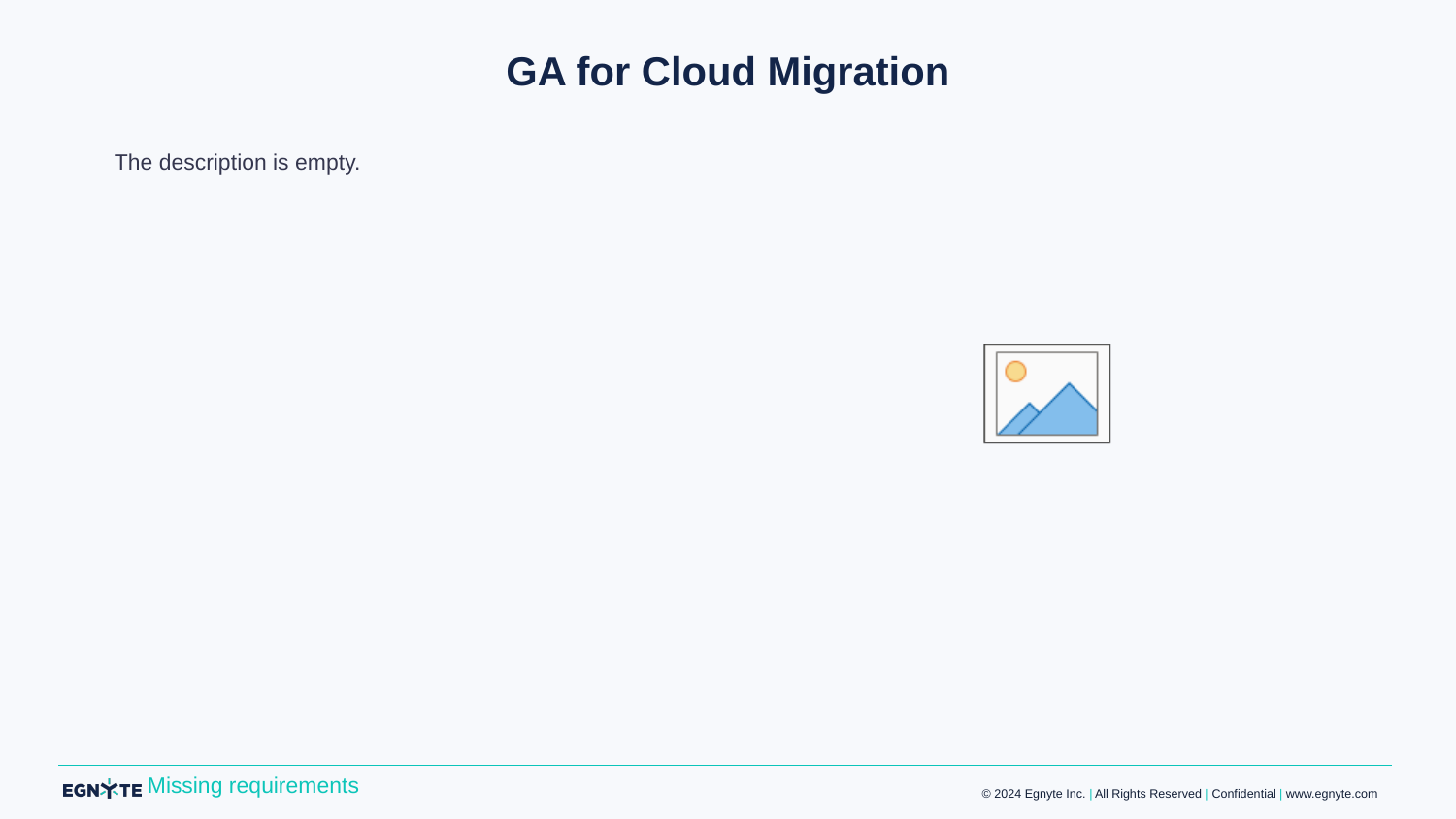

# GA for Cloud Migration

The description is empty.

Missing requirements